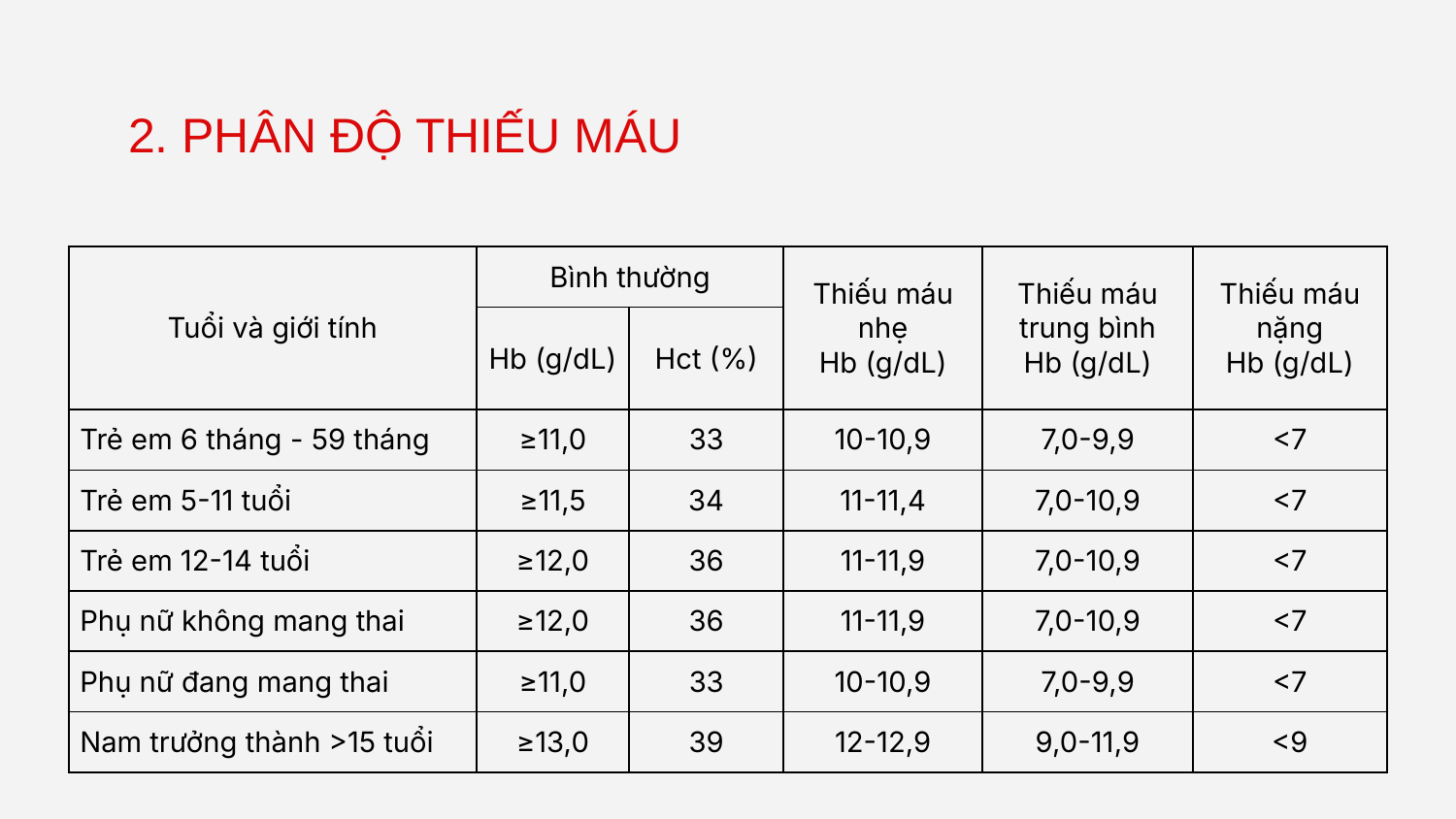

2. PHÂN ĐỘ THIẾU MÁU
| Tuổi và giới tính | Bình thường |  | Thiếu máu nhẹ Hb (g/dL) | Thiếu máu trung bình Hb (g/dL) | Thiếu máu nặng Hb (g/dL) |
| --- | --- | --- | --- | --- | --- |
|  | Hb (g/dL) | Hct (%) |  |  |  |
| Trẻ em 6 tháng - 59 tháng | ≥11,0 | 33 | 10-10,9 | 7,0-9,9 | <7 |
| Trẻ em 5-11 tuổi | ≥11,5 | 34 | 11-11,4 | 7,0-10,9 | <7 |
| Trẻ em 12-14 tuổi | ≥12,0 | 36 | 11-11,9 | 7,0-10,9 | <7 |
| Phụ nữ không mang thai | ≥12,0 | 36 | 11-11,9 | 7,0-10,9 | <7 |
| Phụ nữ đang mang thai | ≥11,0 | 33 | 10-10,9 | 7,0-9,9 | <7 |
| Nam trưởng thành >15 tuổi | ≥13,0 | 39 | 12-12,9 | 9,0-11,9 | <9 |